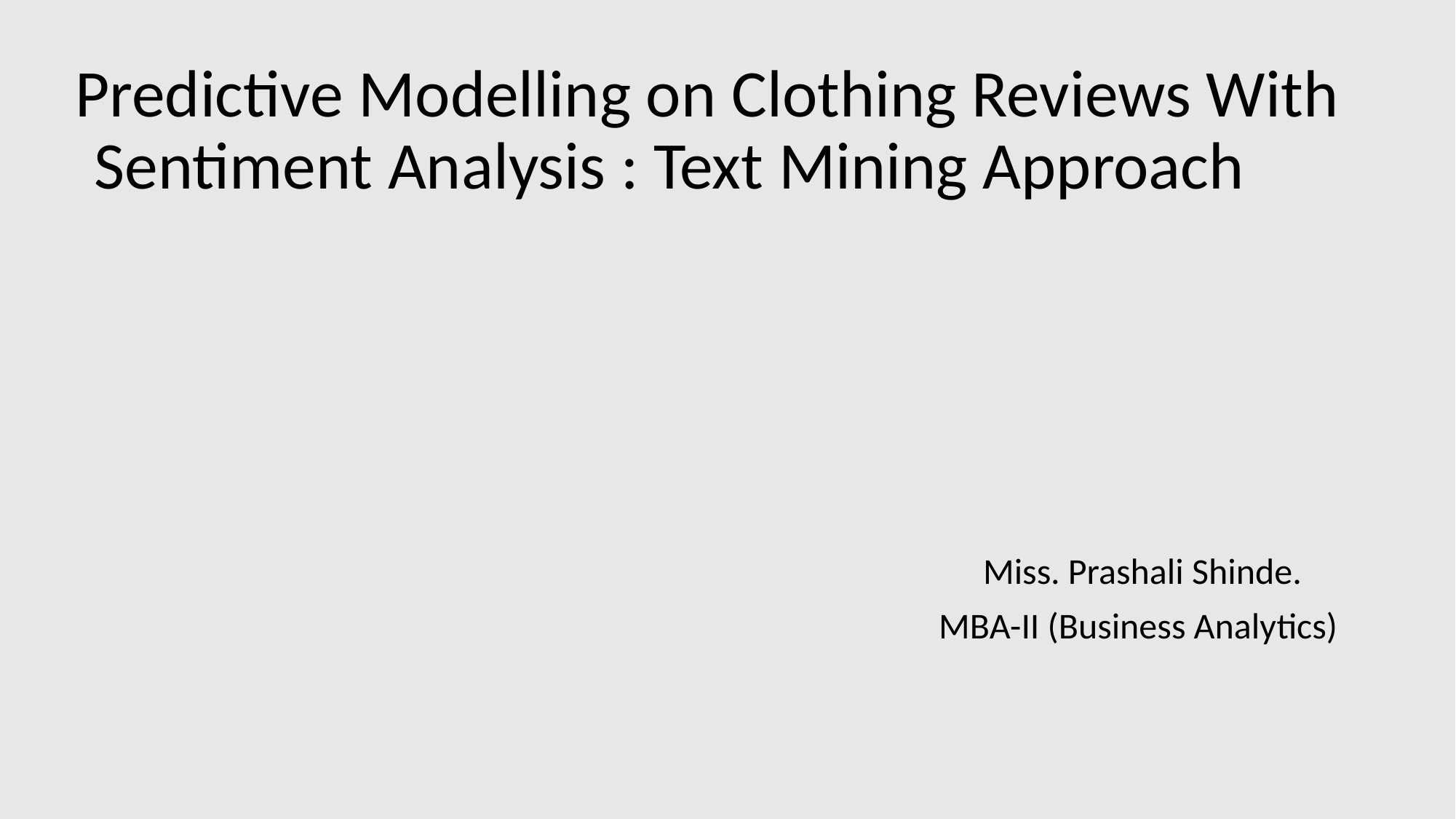

# Predictive Modelling on Clothing Reviews With Sentiment Analysis : Text Mining Approach
Miss. Prashali Shinde.
MBA-II (Business Analytics)